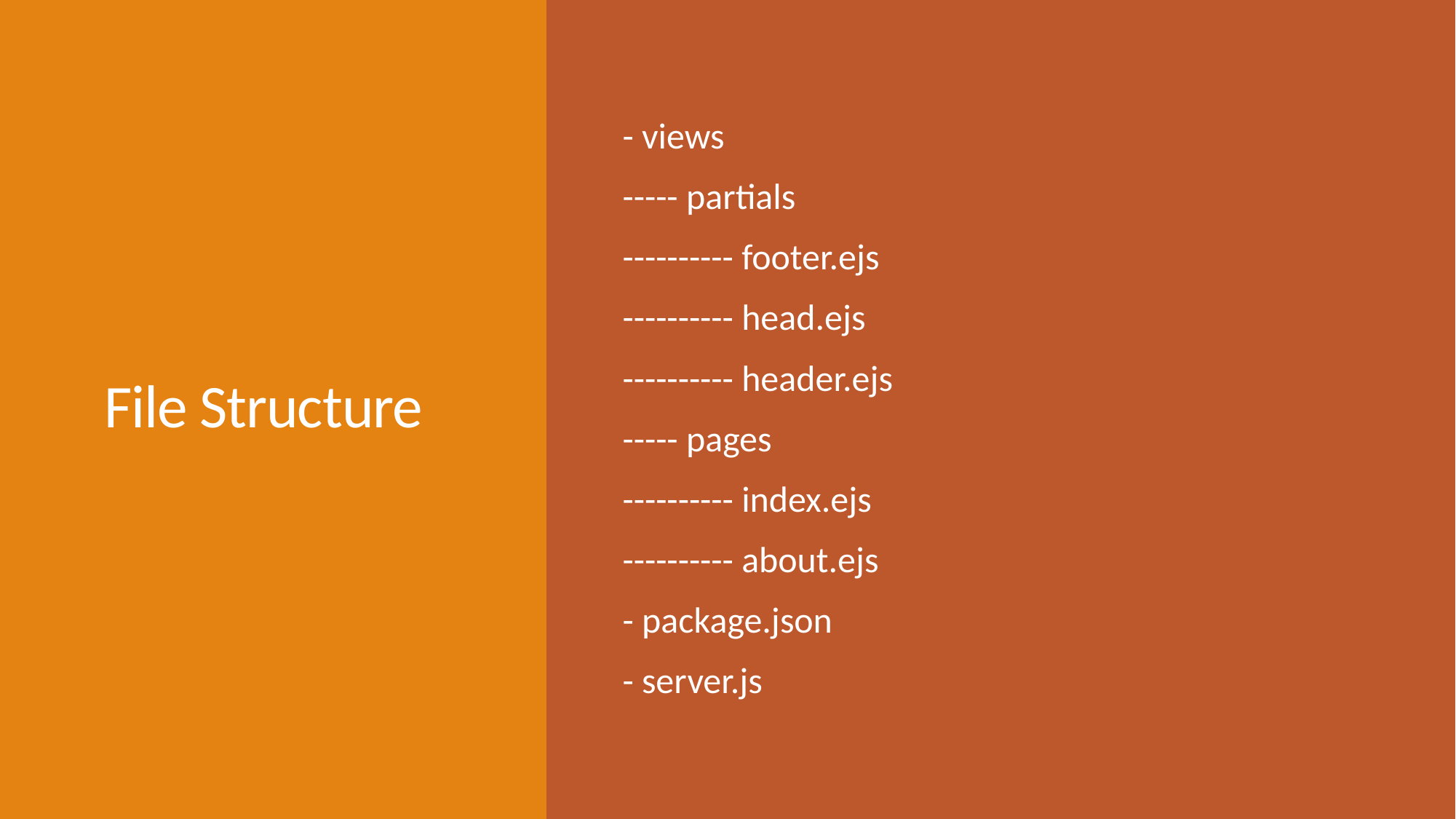

# File Structure
- views
----- partials
---------- footer.ejs
---------- head.ejs
---------- header.ejs
----- pages
---------- index.ejs
---------- about.ejs
- package.json
- server.js